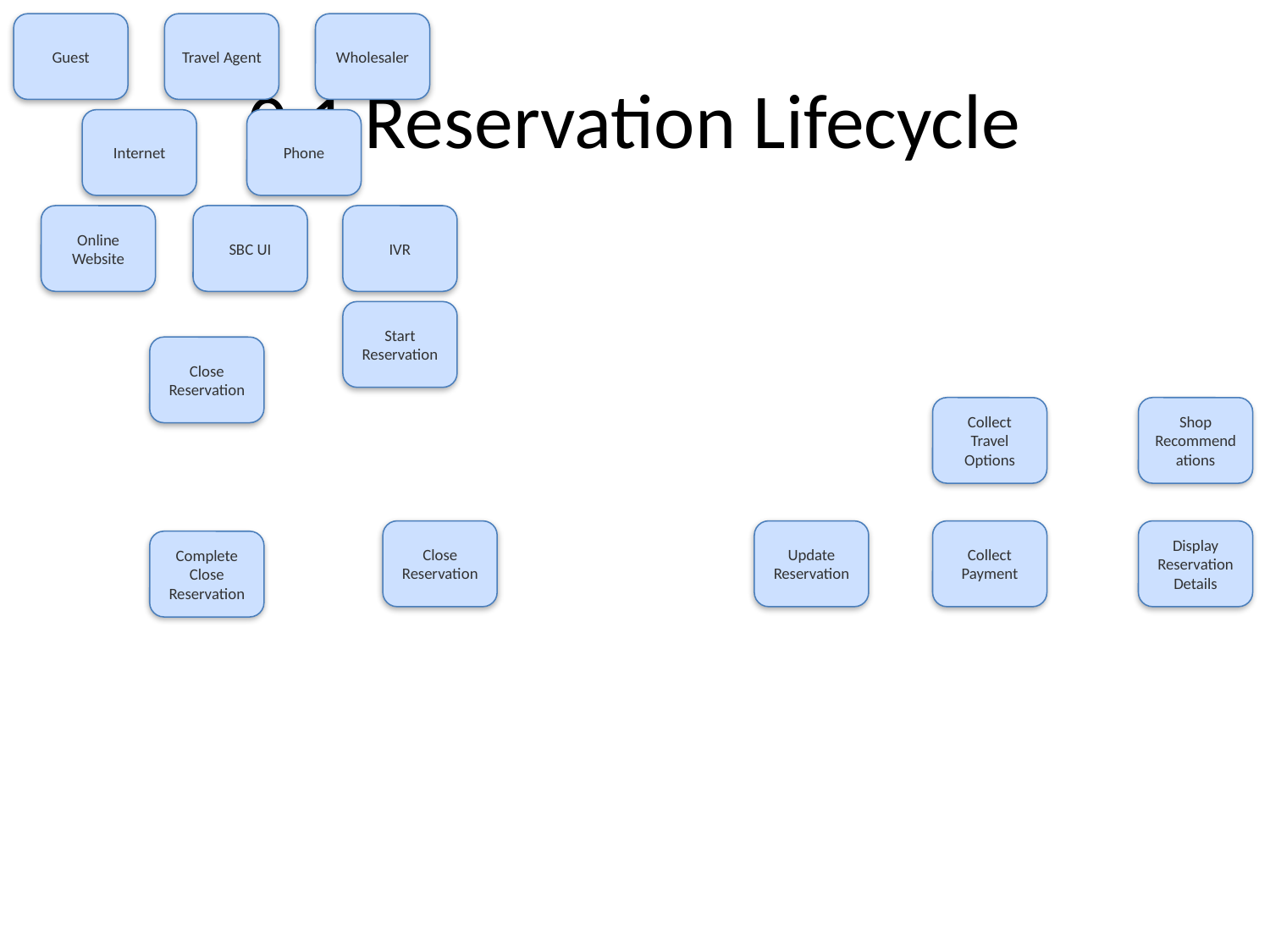

Guest
Travel Agent
Wholesaler
# 0.1 Reservation Lifecycle
Internet
Phone
Online Website
SBC UI
IVR
Start Reservation
Request Offers
Close Reservation
Collect Travel Options
Shop Recommendations
Close Reservation
Update Reservation
Collect Payment
Display Reservation Details
Complete Close Reservation